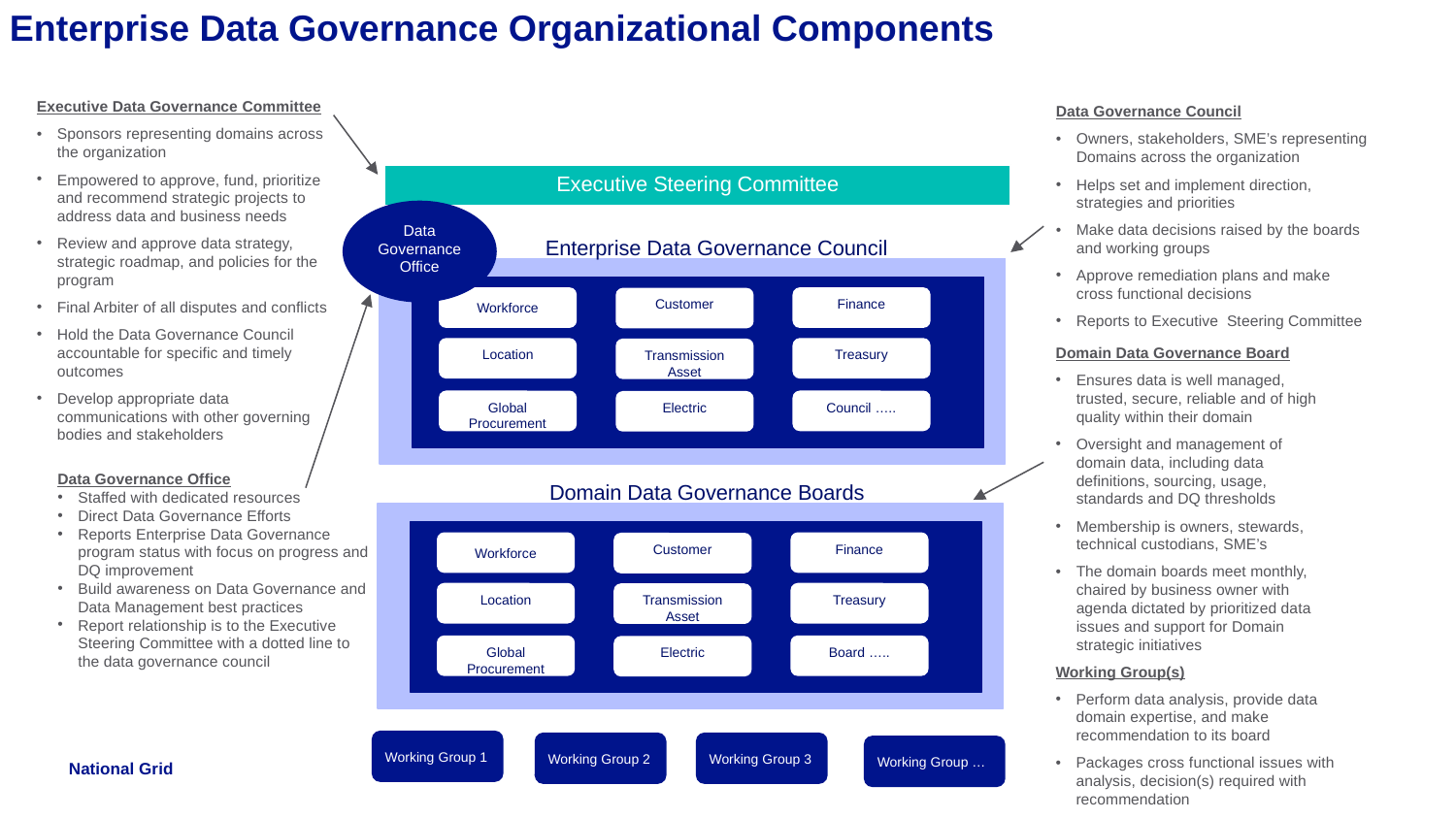

# Enterprise Data Governance Organizational Components
Executive Data Governance Committee
Sponsors representing domains across the organization
Empowered to approve, fund, prioritize and recommend strategic projects to address data and business needs
Review and approve data strategy, strategic roadmap, and policies for the program
Final Arbiter of all disputes and conflicts
Hold the Data Governance Council accountable for specific and timely outcomes
Develop appropriate data communications with other governing bodies and stakeholders
Data Governance Council
Owners, stakeholders, SME’s representing Domains across the organization
Helps set and implement direction, strategies and priorities
Make data decisions raised by the boards and working groups
Approve remediation plans and make cross functional decisions
Reports to Executive  Steering Committee
Executive Steering Committee
Data Governance Office
Enterprise Data Governance Council

Workforce
Finance
Customer
Location
Treasury
Transmission Asset
Global Procurement
Council …..
Electric
Domain Data Governance Board
Ensures data is well managed, trusted, secure, reliable and of high quality within their domain
Oversight and management of domain data, including data definitions, sourcing, usage, standards and DQ thresholds
Membership is owners, stewards, technical custodians, SME’s
The domain boards meet monthly, chaired by business owner with agenda dictated by prioritized data issues and support for Domain strategic initiatives
Data Governance Office
Staffed with dedicated resources
Direct Data Governance Efforts
Reports Enterprise Data Governance program status with focus on progress and DQ improvement
Build awareness on Data Governance and Data Management best practices
Report relationship is to the Executive Steering Committee with a dotted line to the data governance council
Domain Data Governance Boards

Workforce
Finance
Customer
Location
Treasury
Transmission Asset
Global Procurement
Board …..
Electric
Working Group(s)
Perform data analysis, provide data domain expertise, and make recommendation to its board
Packages cross functional issues with analysis, decision(s) required with recommendation
Working Group 1
Working Group 2
Working Group 3
Working Group …